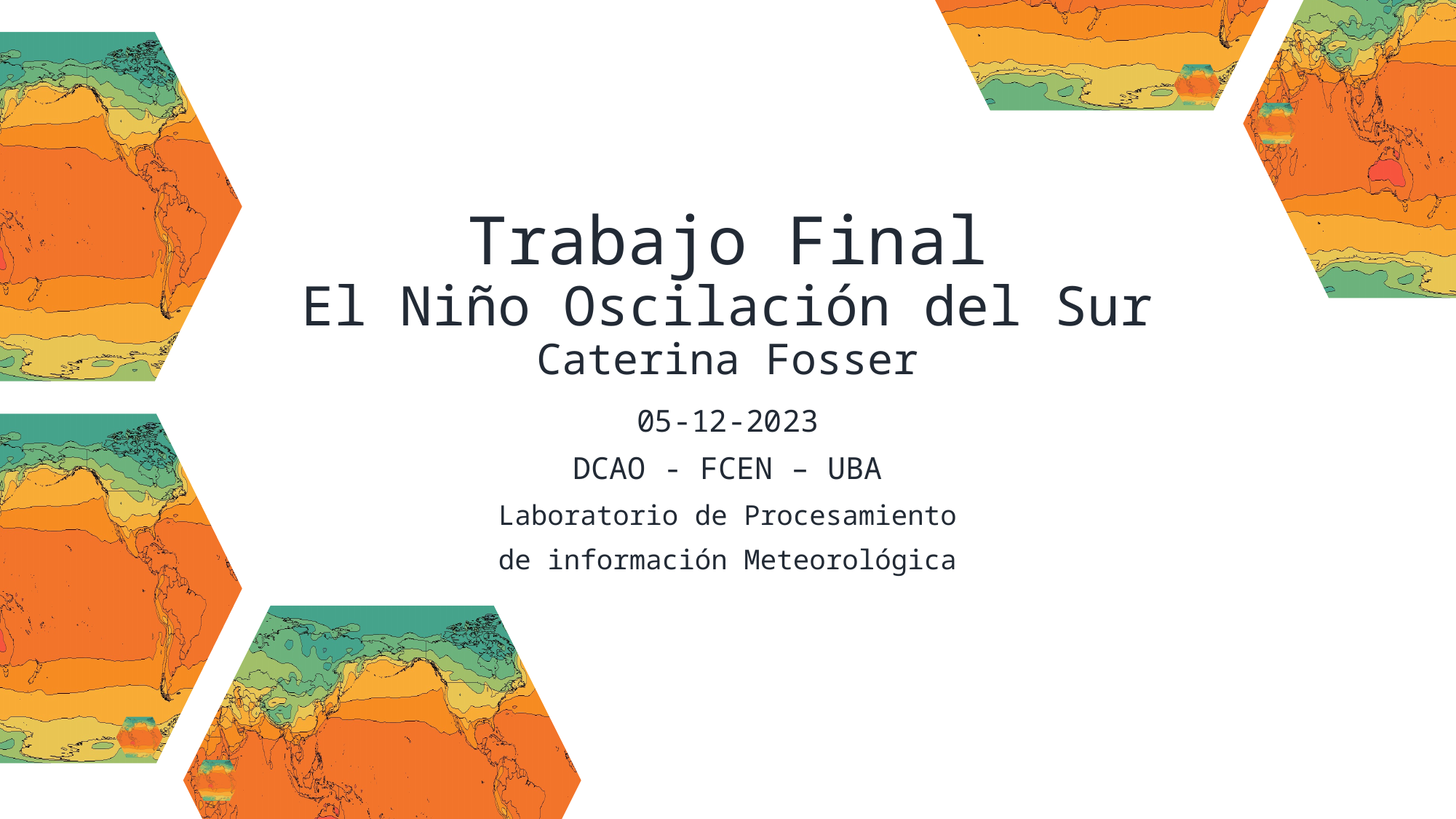

# Trabajo Final El Niño Oscilación del Sur Caterina Fosser
05-12-2023
DCAO - FCEN – UBA
Laboratorio de Procesamiento
de información Meteorológica

EL NIÑO
OSCILACIÓN SUR
Es un patrón de 2-5 años que consiste en la variación de parámetros sobre el Pacífico Ecuatorial, con dos fases:
Fase cálida → El Niño
Fase fría → La Niña

Se le asocian cambios en los patrones de presión, precipitación, etc. en otras partes del mundo